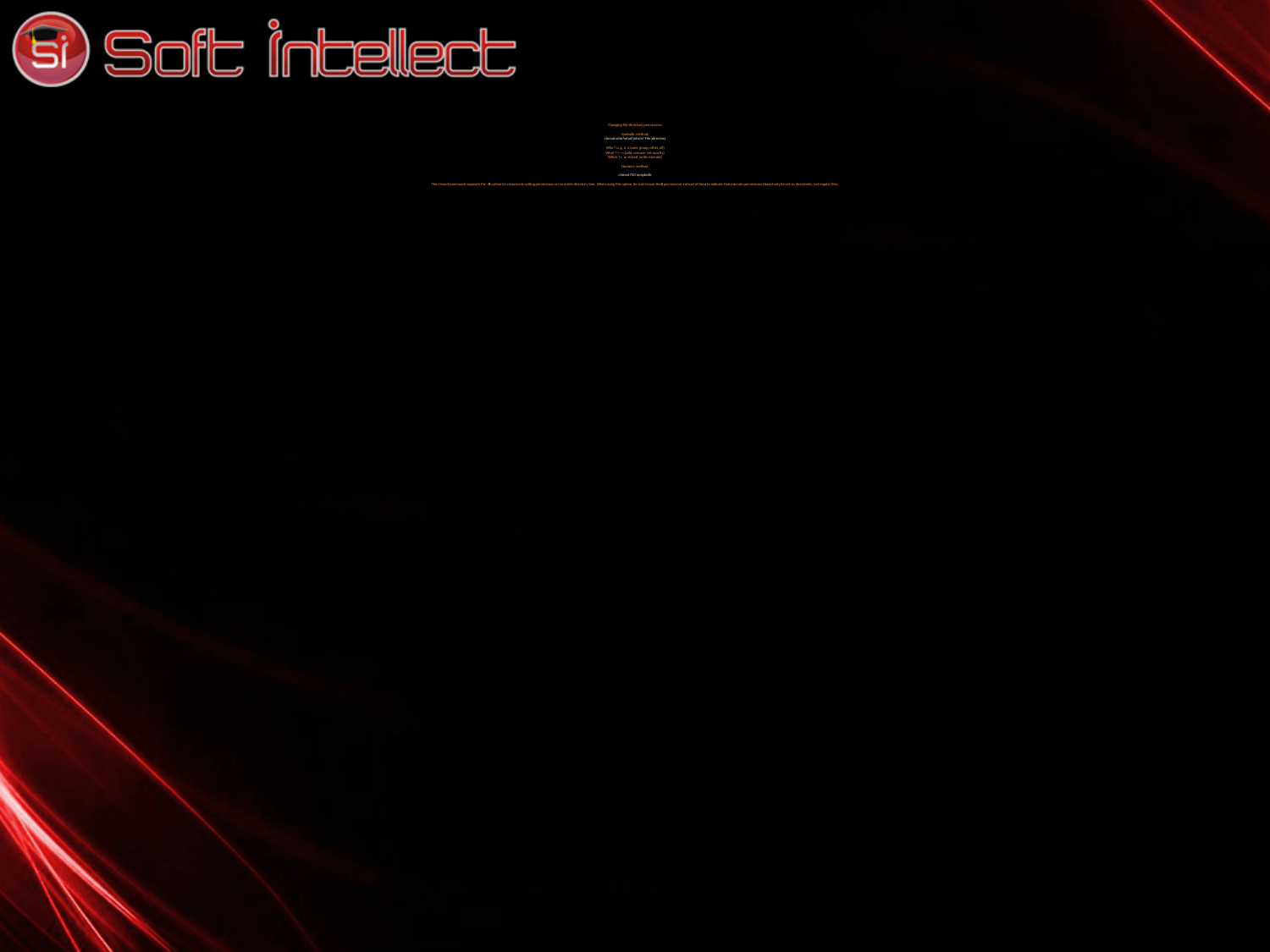

# Changing file/directory permissions Symbolic method: chmod who?what?which? File|directory Who ? u, g, o, a (user, group, other, all) What ? +,-,= (add, remove, set exactly) Which ? r, w, x(read, write, execute) Numeric method: chmod 750 sampledir The chmod commands supports the –R option for recursively setting permissions on an entire directory tree. When using this option, be sure to use the X permissions instead of the x to indicate that execute permissions should only be set on directories, not regular files.